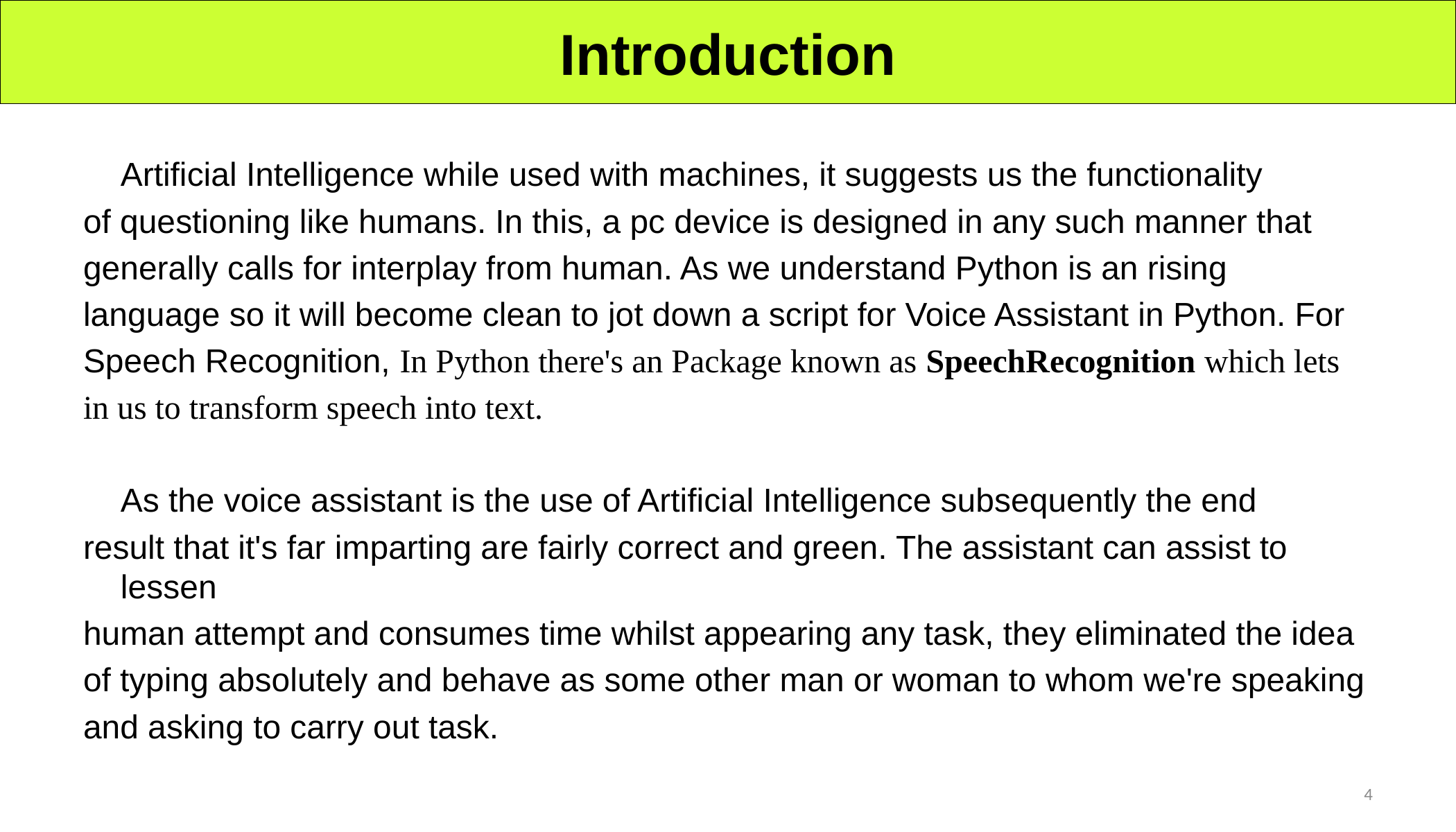

# Introduction
		Artificial Intelligence while used with machines, it suggests us the functionality
of questioning like humans. In this, a pc device is designed in any such manner that
generally calls for interplay from human. As we understand Python is an rising
language so it will become clean to jot down a script for Voice Assistant in Python. For
Speech Recognition, In Python there's an Package known as SpeechRecognition which lets
in us to transform speech into text.

		As the voice assistant is the use of Artificial Intelligence subsequently the end
result that it's far imparting are fairly correct and green. The assistant can assist to lessen
human attempt and consumes time whilst appearing any task, they eliminated the idea
of typing absolutely and behave as some other man or woman to whom we're speaking
and asking to carry out task.
4